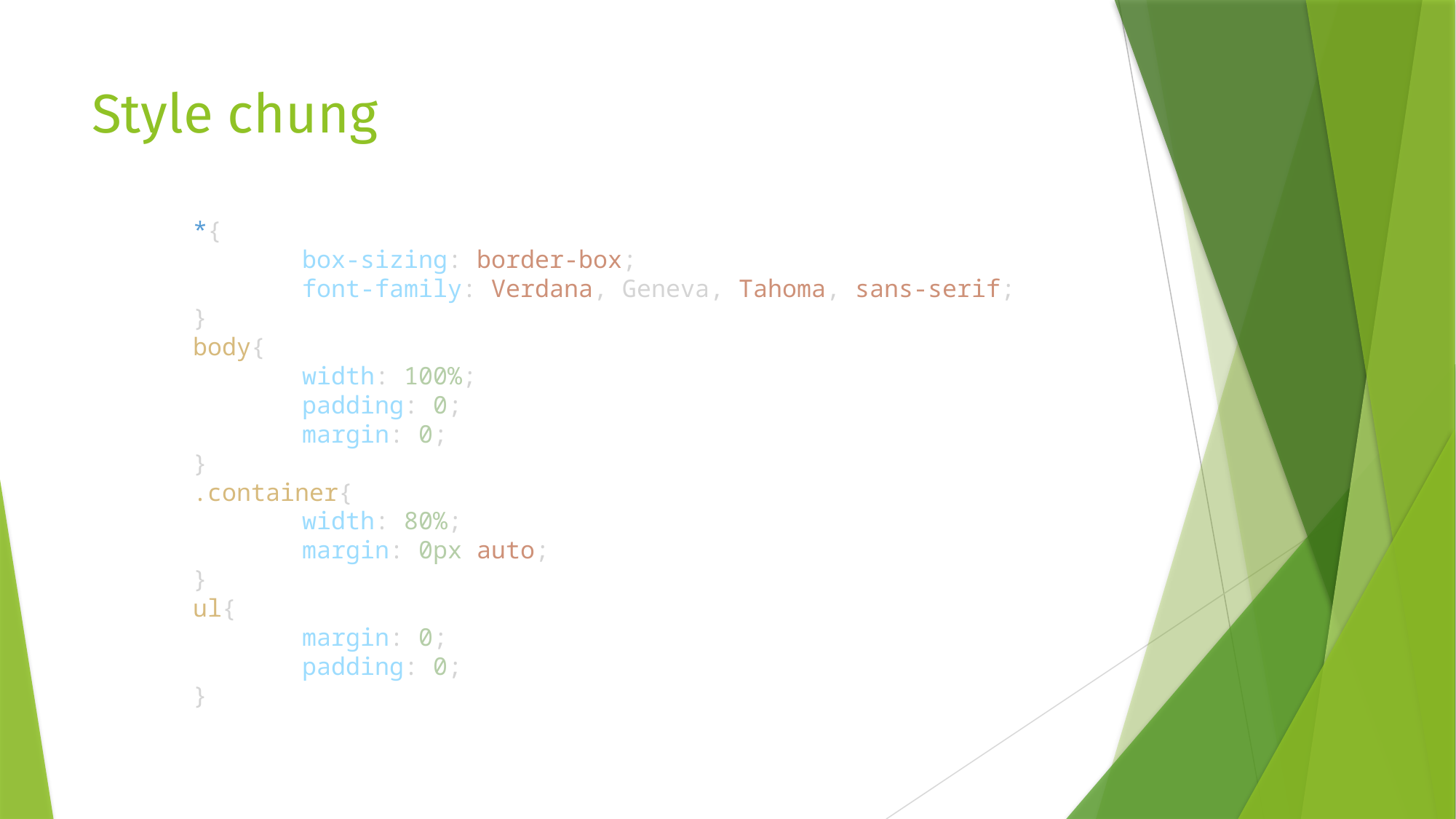

# Style chung
*{
	box-sizing: border-box;
	font-family: Verdana, Geneva, Tahoma, sans-serif;
}
body{
	width: 100%;
	padding: 0;
	margin: 0;
}
.container{
	width: 80%;
	margin: 0px auto;
}
ul{
	margin: 0;
	padding: 0;
}